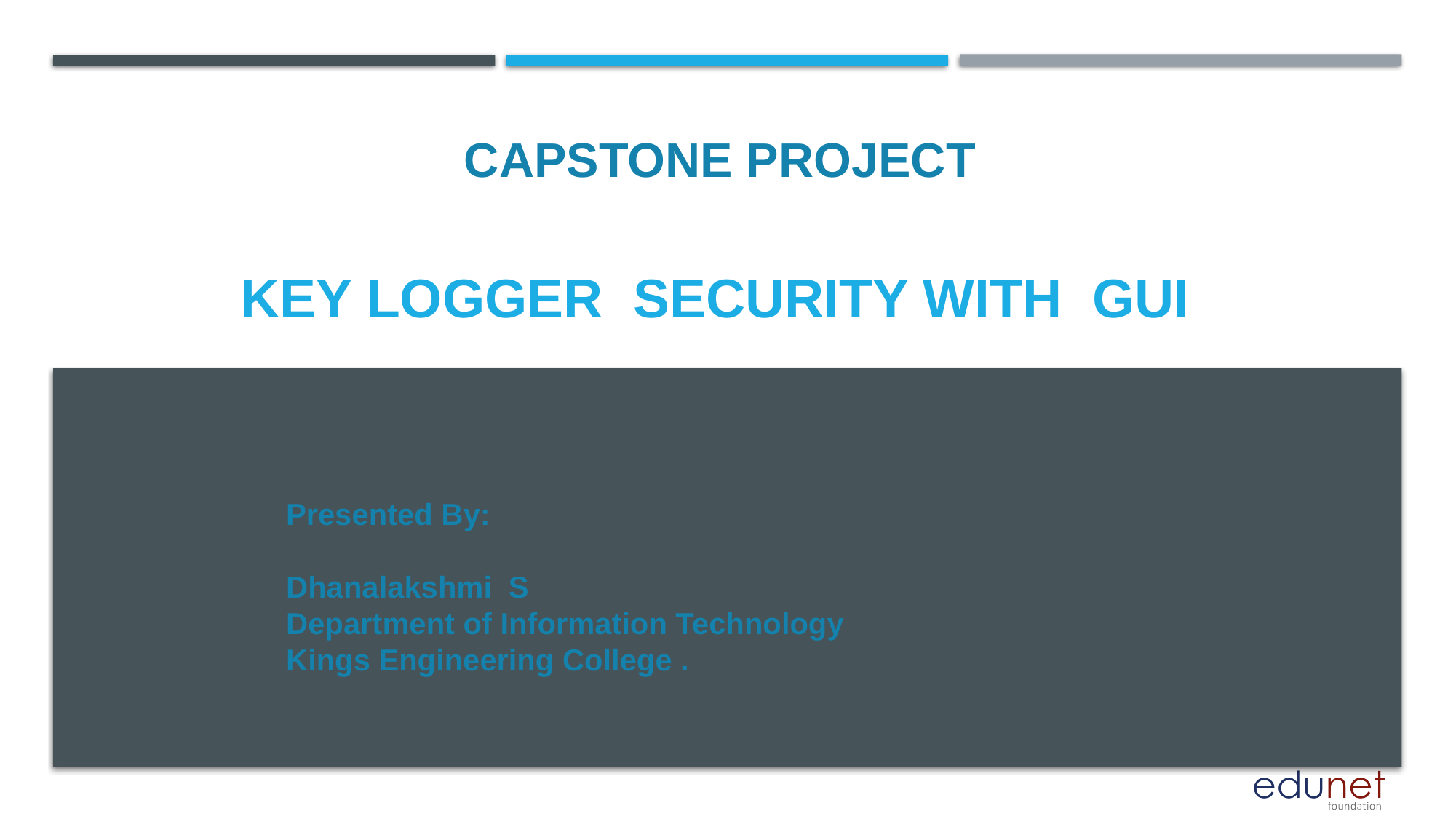

CAPSTONE PROJECT
# Key logger  security with  GUI
Presented By:

Dhanalakshmi  S
Department of Information Technology
Kings Engineering College .